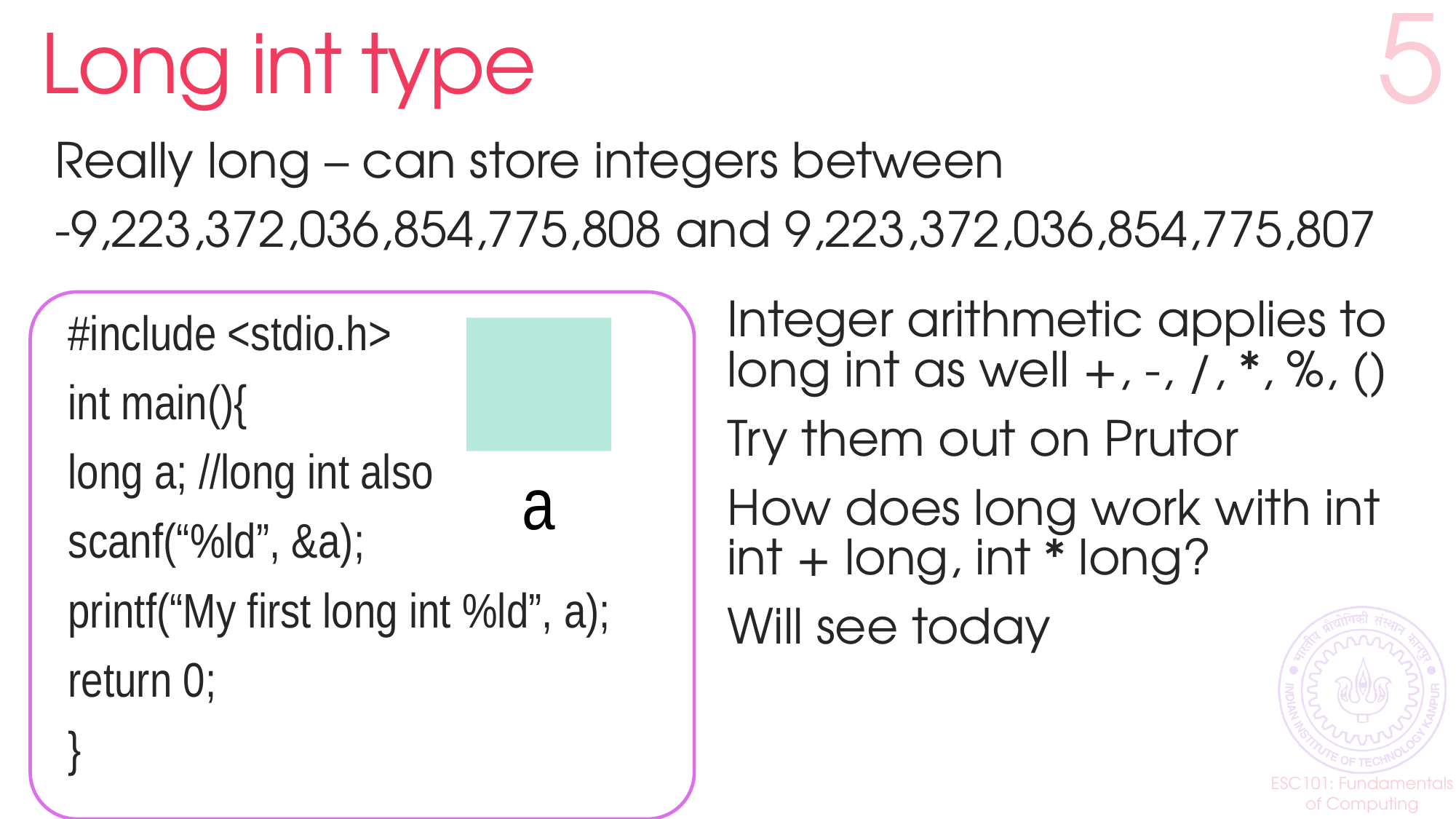

# Long int type
5
Really long – can store integers between
-9,223,372,036,854,775,808 and 9,223,372,036,854,775,807
#include <stdio.h>
int main(){
long a; //long int also
scanf(“%ld”, &a);
printf(“My first long int %ld”, a);
return 0;
}
Integer arithmetic applies to long int as well +, -, /, *, %, ()
Try them out on Prutor
How does long work with int int + long, int * long?
Will see today

a